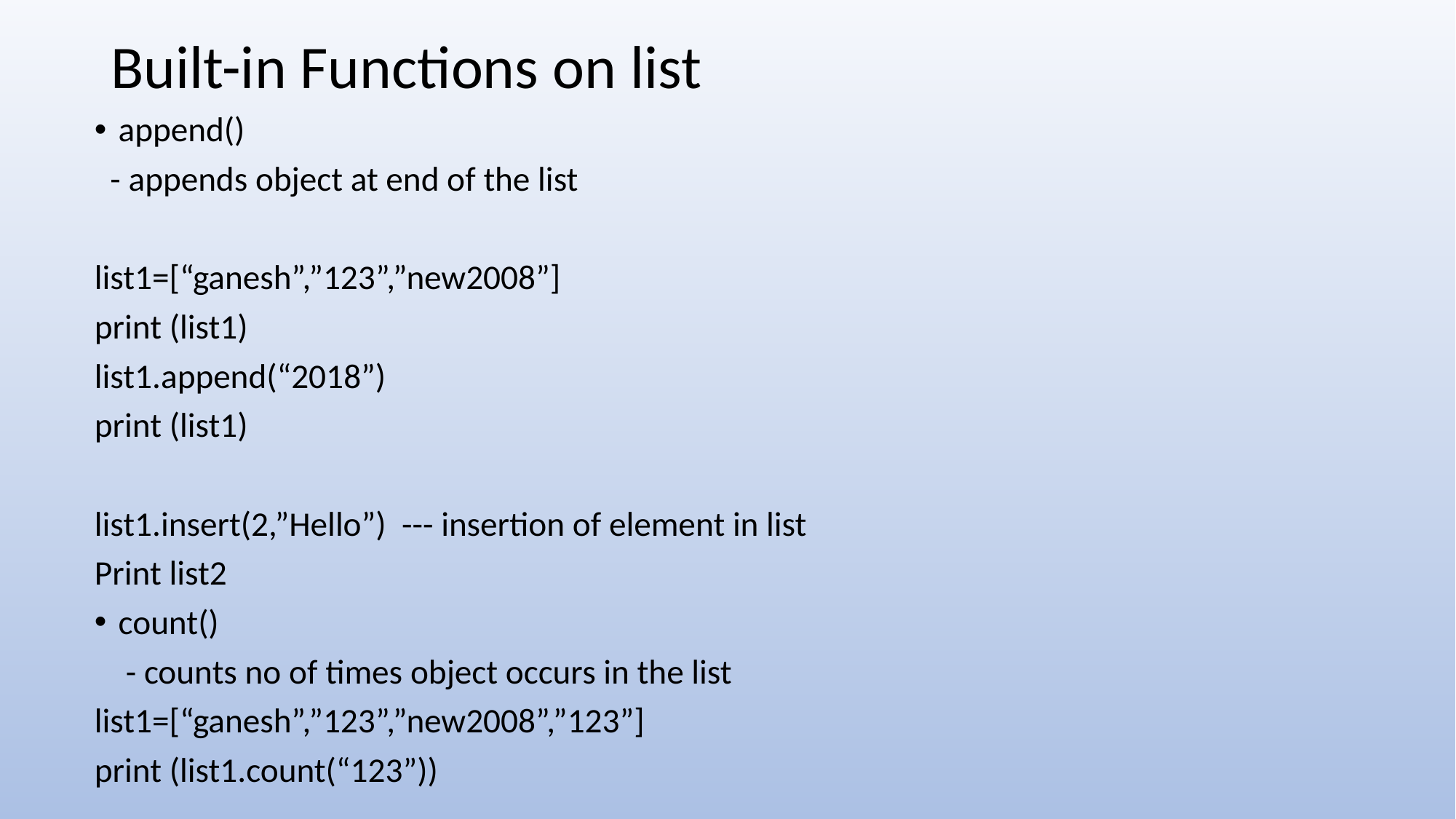

# Built-in Functions on list
append()
  - appends object at end of the list

list1=[“ganesh”,”123”,”new2008”]
print (list1)
list1.append(“2018”)
print (list1)

list1.insert(2,”Hello”)  --- insertion of element in list
Print list2
count()
    - counts no of times object occurs in the list
list1=[“ganesh”,”123”,”new2008”,”123”]
print (list1.count(“123”))